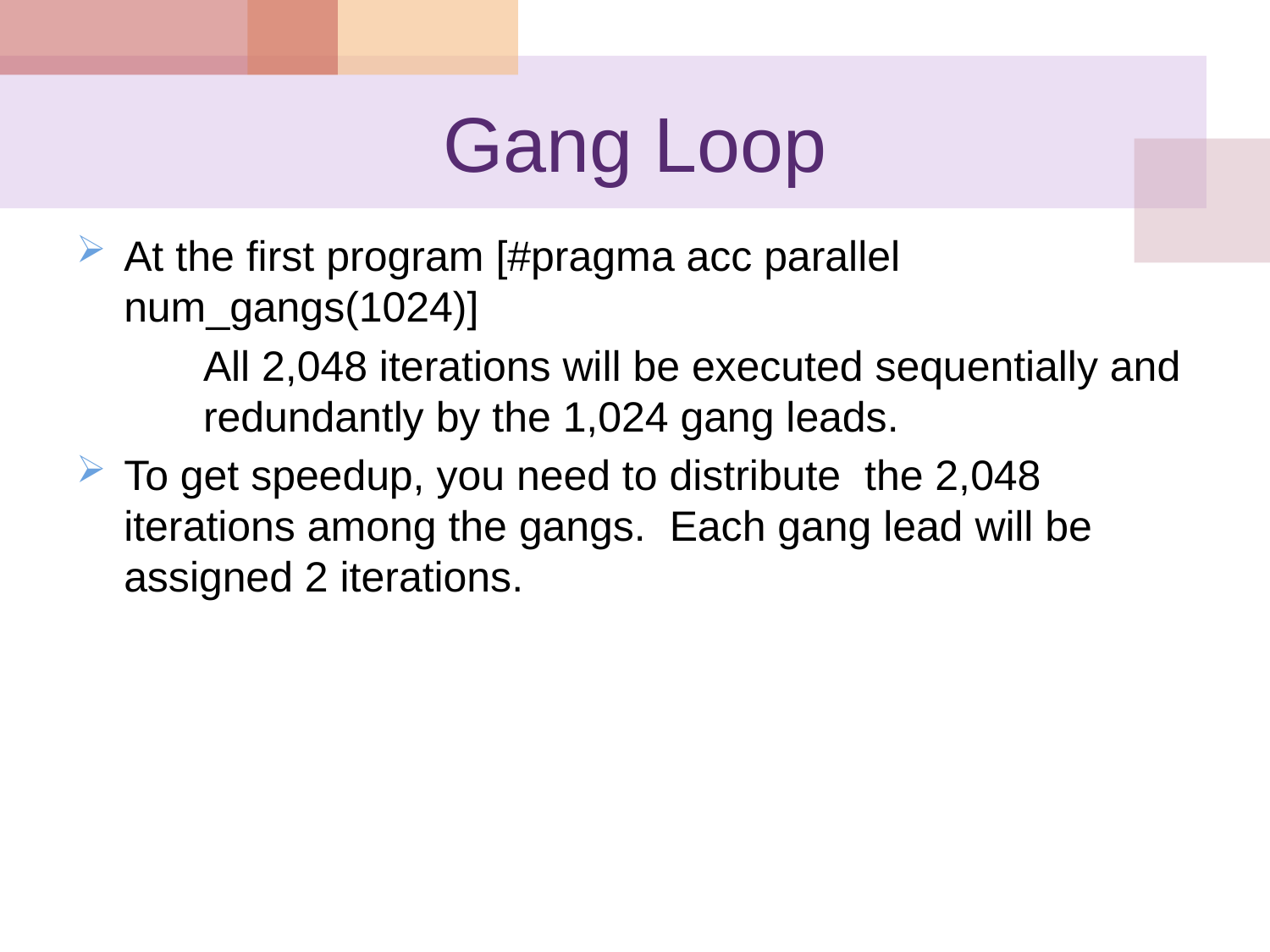

# Gang Loop
At the first program [#pragma acc parallel num_gangs(1024)]
    	All 2,048 iterations will be executed sequentially and       	redundantly by the 1,024 gang leads.
To get speedup, you need to distribute  the 2,048 iterations among the gangs.  Each gang lead will be assigned 2 iterations.